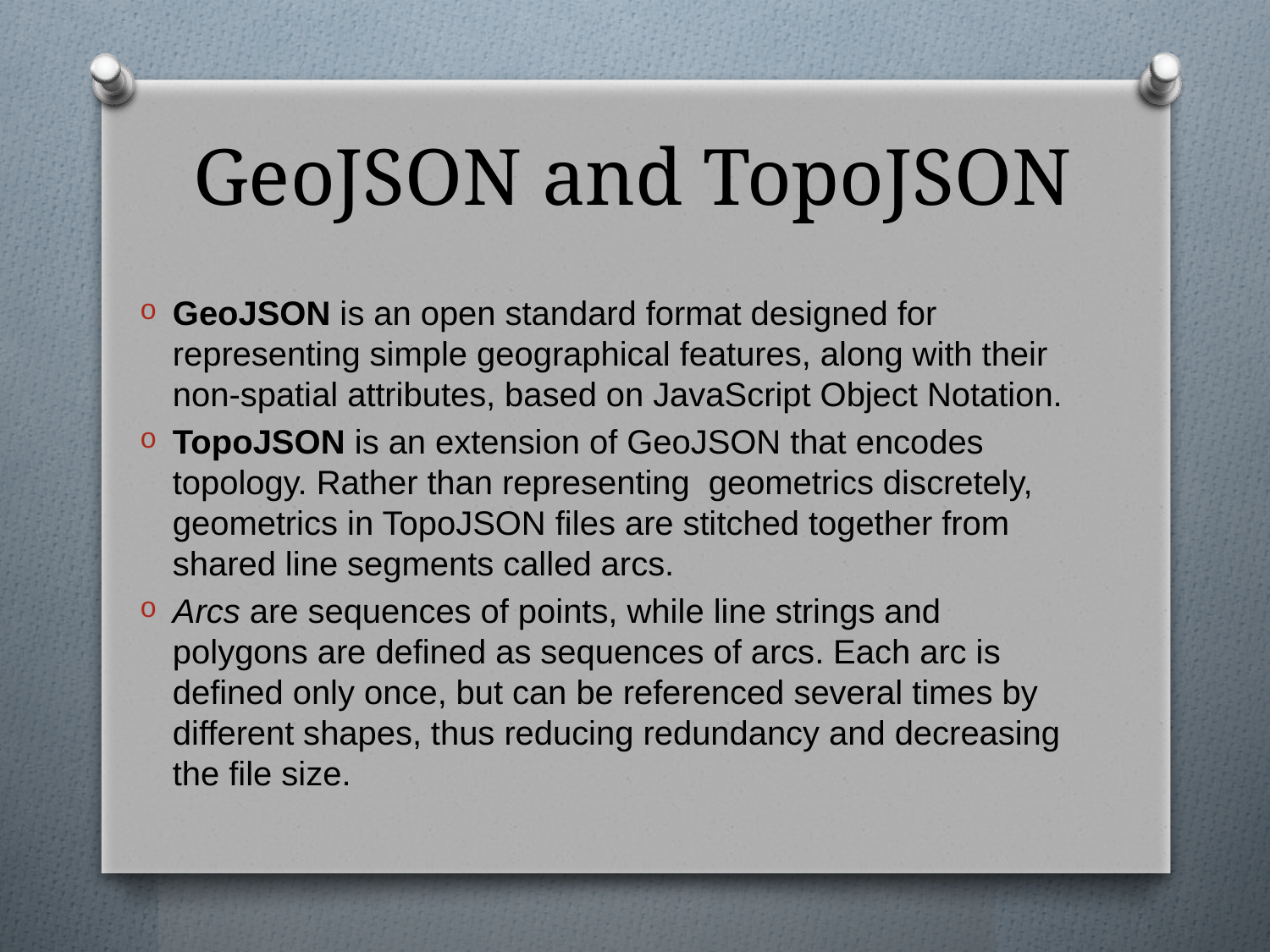

# GeoJSON and TopoJSON
GeoJSON is an open standard format designed for representing simple geographical features, along with their non-spatial attributes, based on JavaScript Object Notation.
TopoJSON is an extension of GeoJSON that encodes topology. Rather than representing  geometrics discretely, geometrics in TopoJSON files are stitched together from shared line segments called arcs.
Arcs are sequences of points, while line strings and polygons are defined as sequences of arcs. Each arc is defined only once, but can be referenced several times by different shapes, thus reducing redundancy and decreasing the file size.